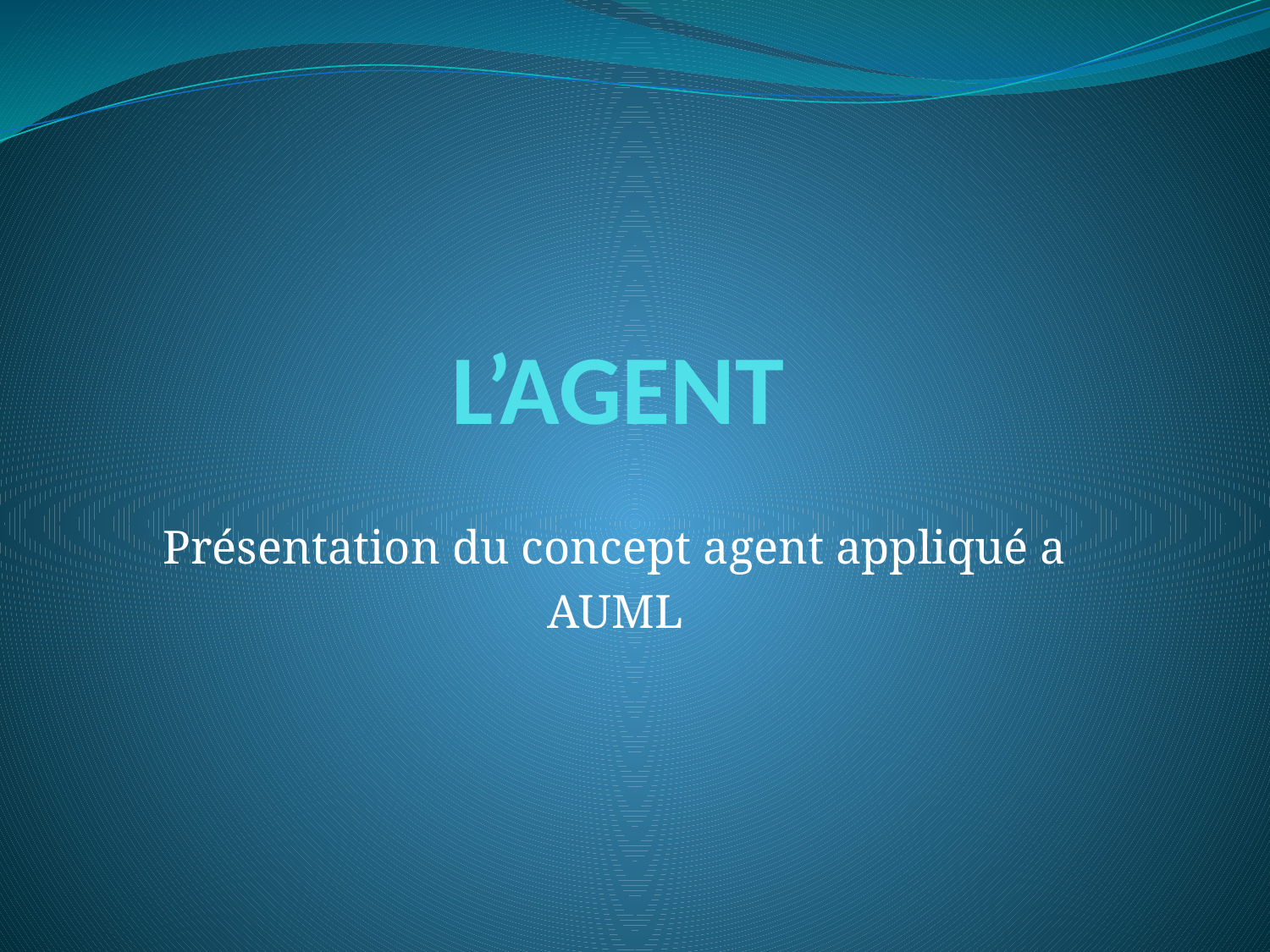

# L’AGENT

Présentation du concept agent appliqué a
AUML